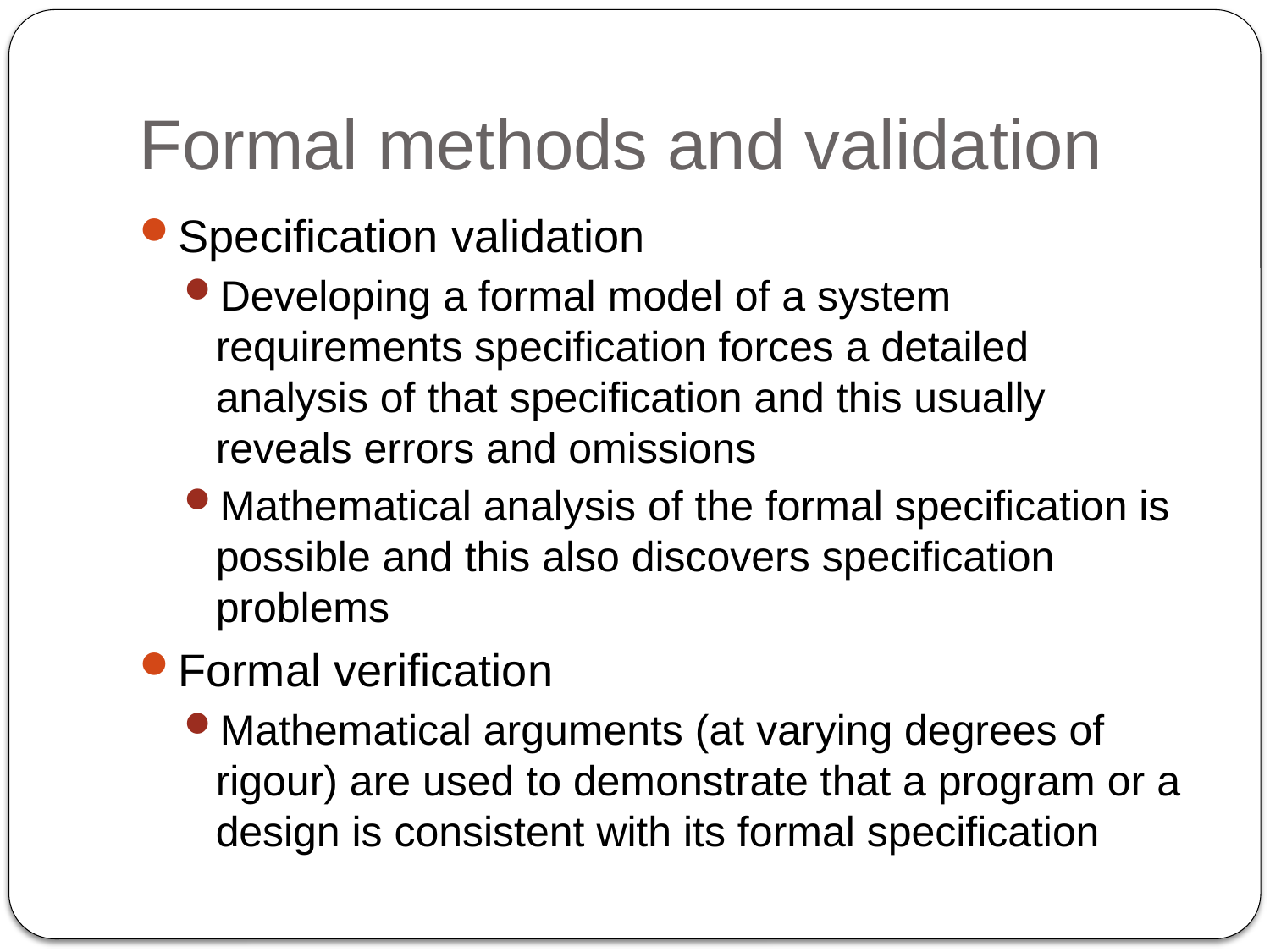

# Formal methods and validation
Specification validation
Developing a formal model of a system requirements specification forces a detailed analysis of that specification and this usually reveals errors and omissions
Mathematical analysis of the formal specification is possible and this also discovers specification problems
Formal verification
Mathematical arguments (at varying degrees of rigour) are used to demonstrate that a program or a design is consistent with its formal specification